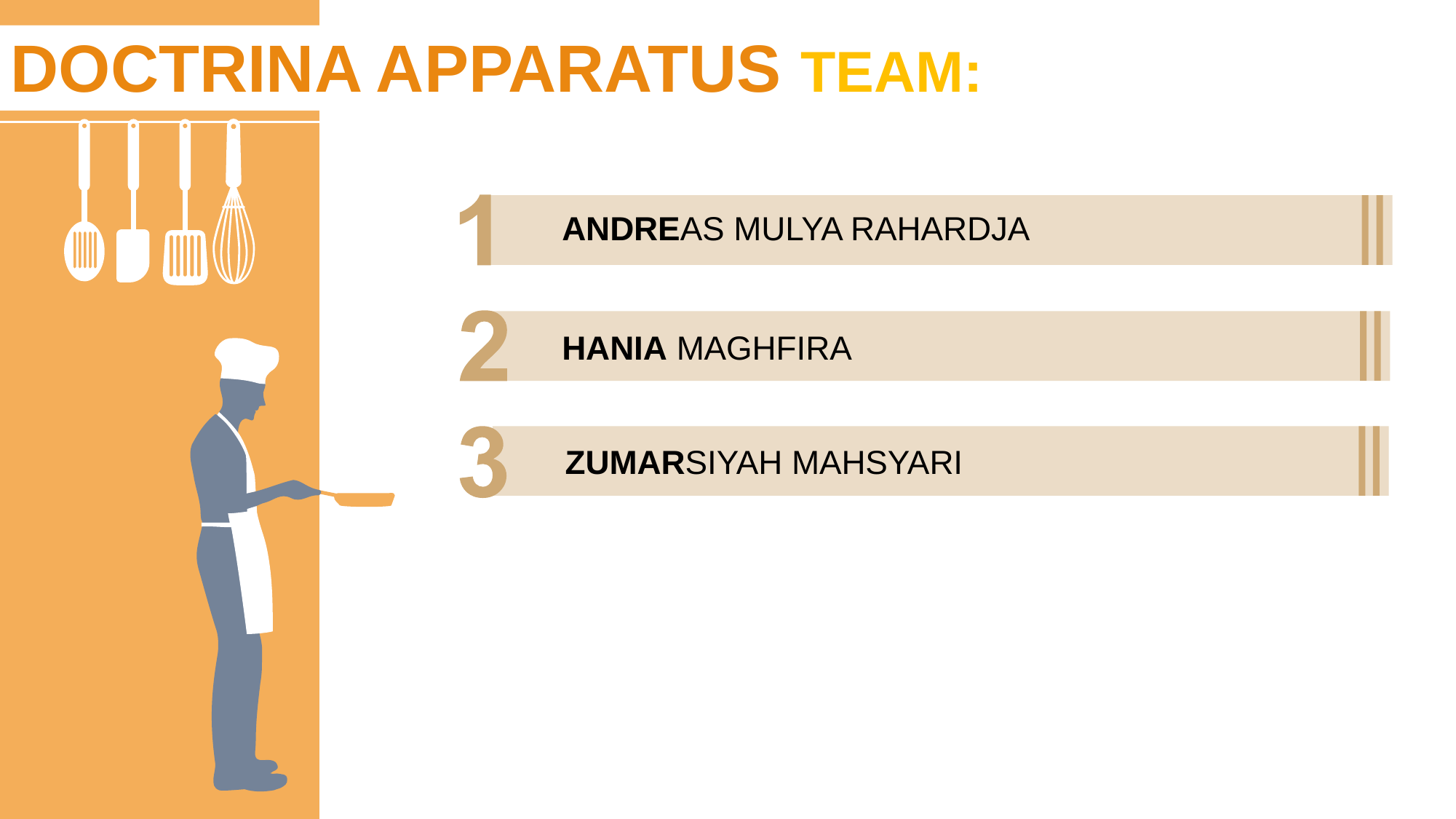

DOCTRINA APPARATUS TEAM:

ANDREAS MULYA RAHARDJA

HANIA MAGHFIRA

ZUMARSIYAH MAHSYARI